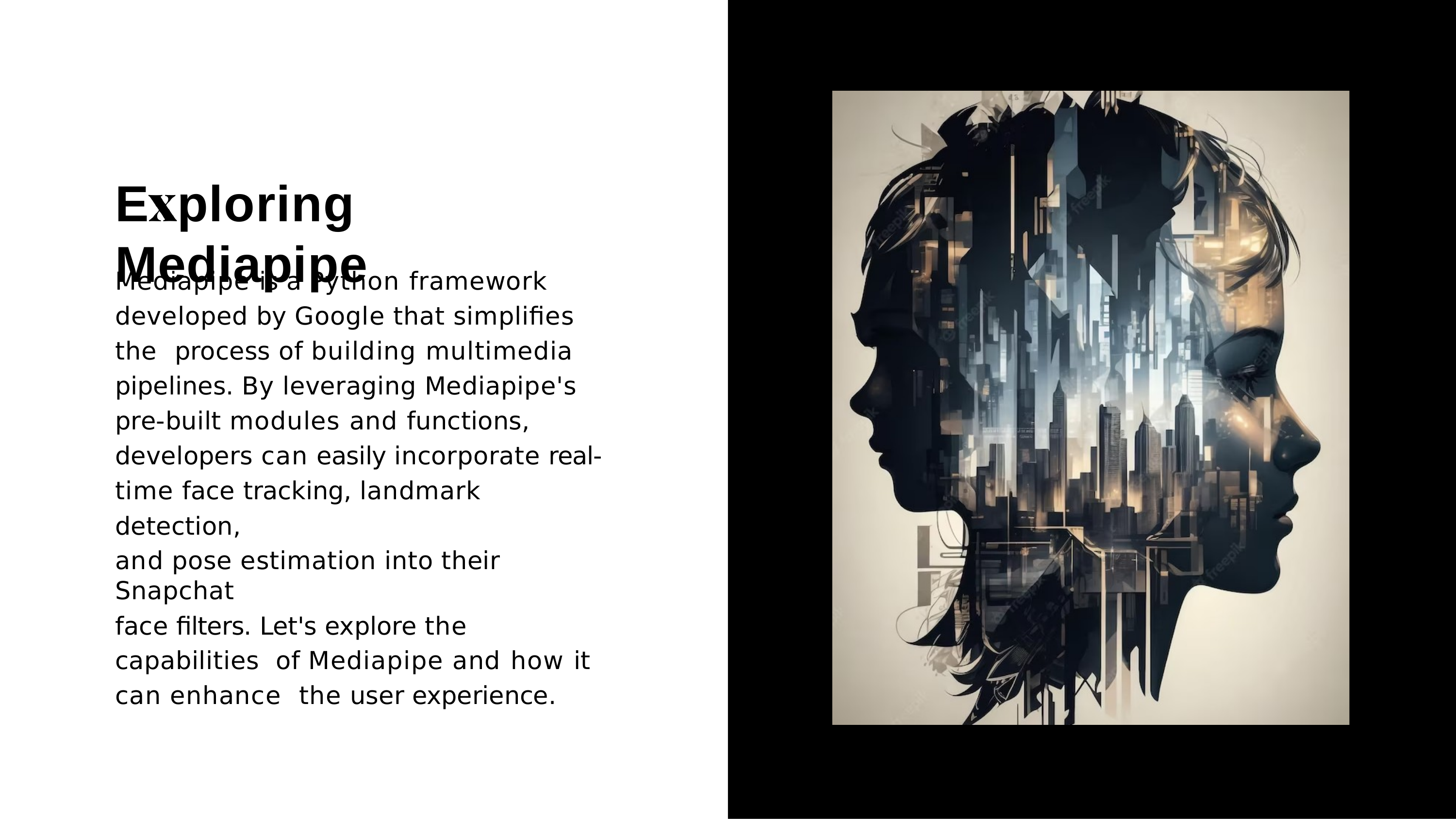

# E	ploring Mediapipe

Mediapipe is a Python framework  developed by Google that simpliﬁes the  process of building multimedia  pipelines. By leveraging Mediapipe's  pre-built modules and functions,  developers can easily incorporate real-  time face tracking, landmark detection,
and pose estimation into their Snapchat
face ﬁlters. Let's explore the capabilities  of Mediapipe and how it can enhance  the user experience.